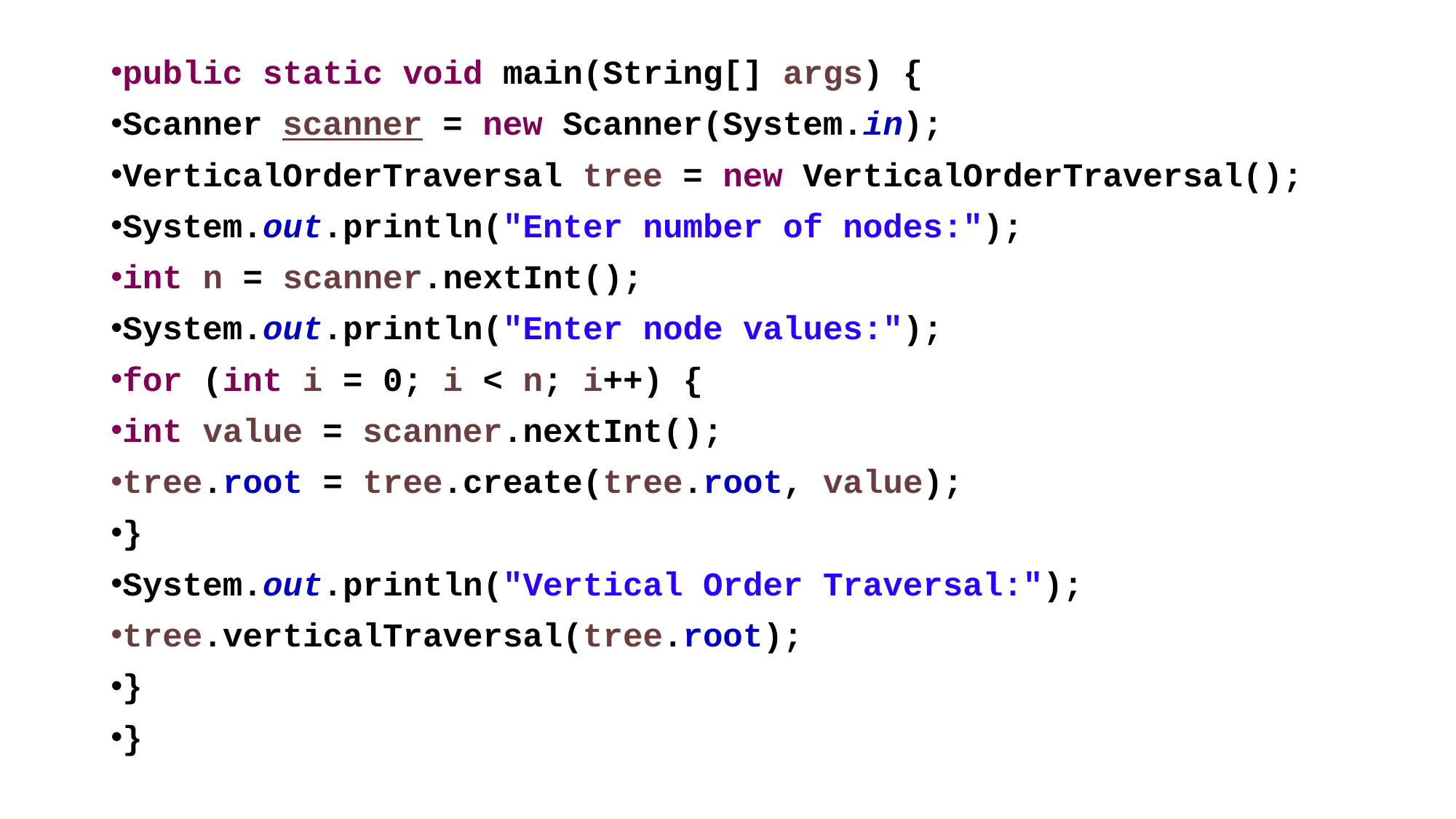

public static void main(String[] args) {
Scanner scanner = new Scanner(System.in);
VerticalOrderTraversal tree = new VerticalOrderTraversal();
System.out.println("Enter number of nodes:");
int n = scanner.nextInt();
System.out.println("Enter node values:");
for (int i = 0; i < n; i++) {
int value = scanner.nextInt();
tree.root = tree.create(tree.root, value);
}
System.out.println("Vertical Order Traversal:");
tree.verticalTraversal(tree.root);
}
}